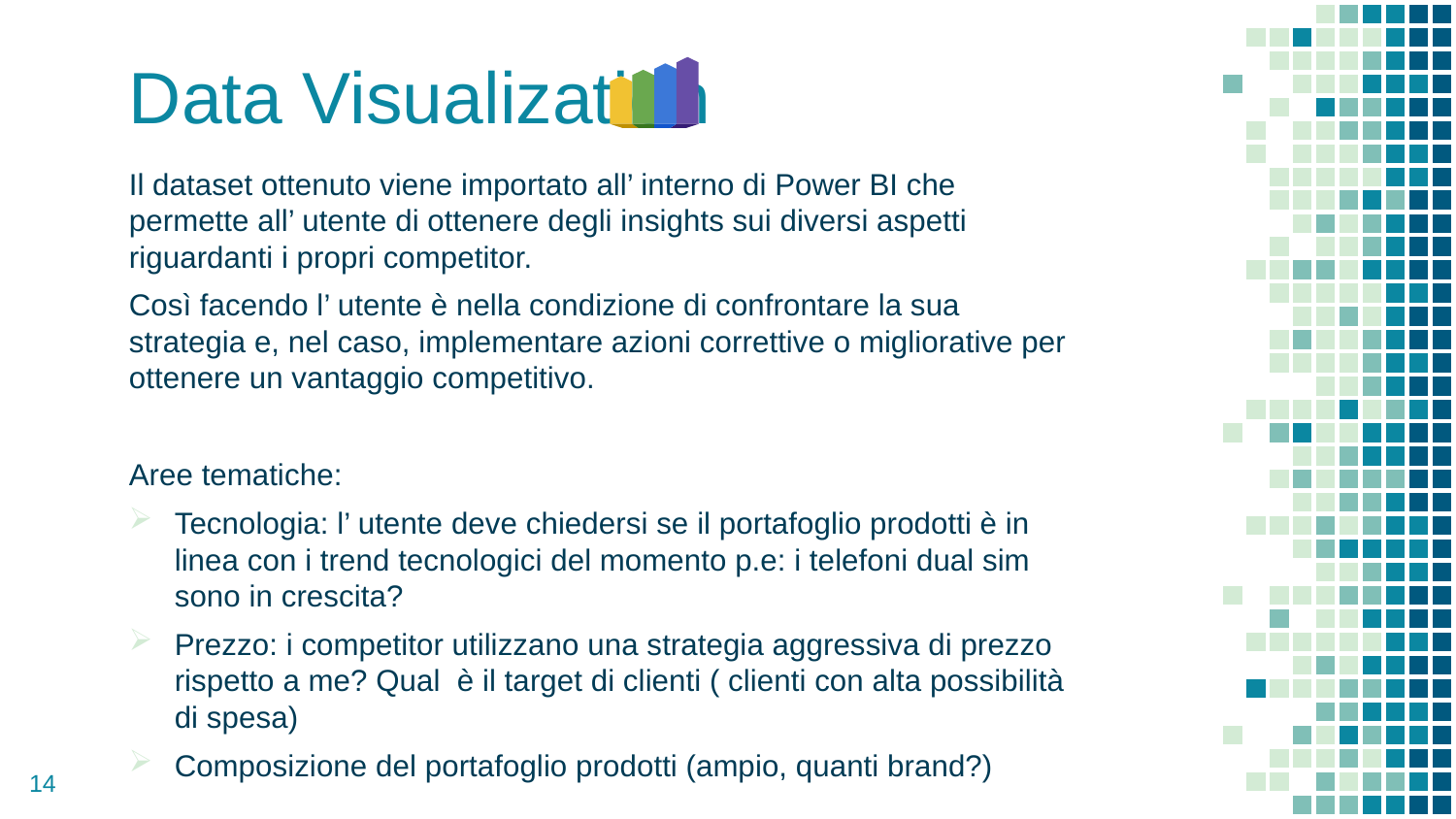

# Data Visualization

Il dataset ottenuto viene importato all’ interno di Power BI che permette all’ utente di ottenere degli insights sui diversi aspetti riguardanti i propri competitor.
Così facendo l’ utente è nella condizione di confrontare la sua strategia e, nel caso, implementare azioni correttive o migliorative per ottenere un vantaggio competitivo.

Aree tematiche:
Tecnologia: l’ utente deve chiedersi se il portafoglio prodotti è in linea con i trend tecnologici del momento p.e: i telefoni dual sim sono in crescita?
Prezzo: i competitor utilizzano una strategia aggressiva di prezzo rispetto a me? Qual  è il target di clienti ( clienti con alta possibilità di spesa)
Composizione del portafoglio prodotti (ampio, quanti brand?)
14